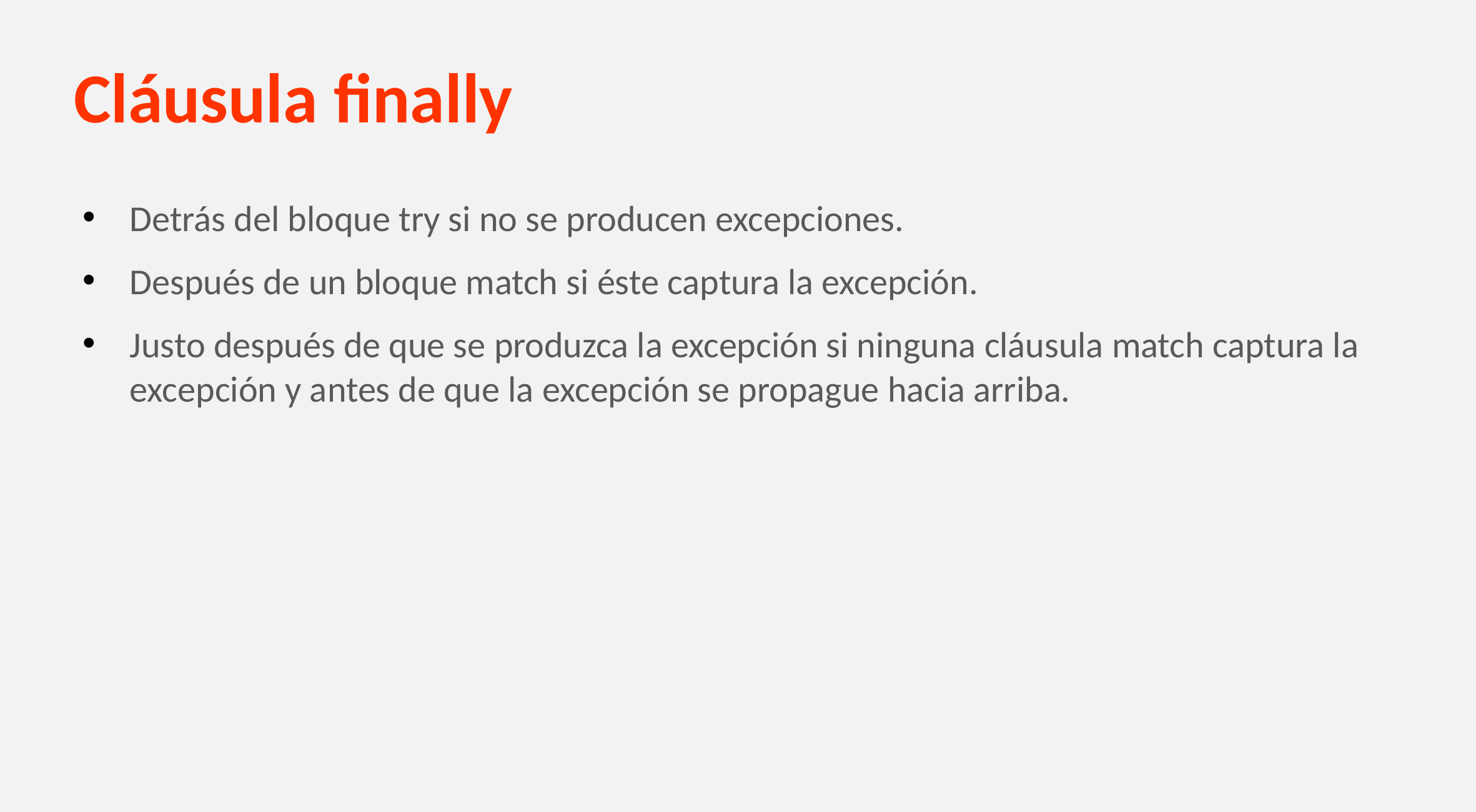

# Cláusula finally
Detrás del bloque try si no se producen excepciones.
Después de un bloque match si éste captura la excepción.
Justo después de que se produzca la excepción si ninguna cláusula match captura la excepción y antes de que la excepción se propague hacia arriba.